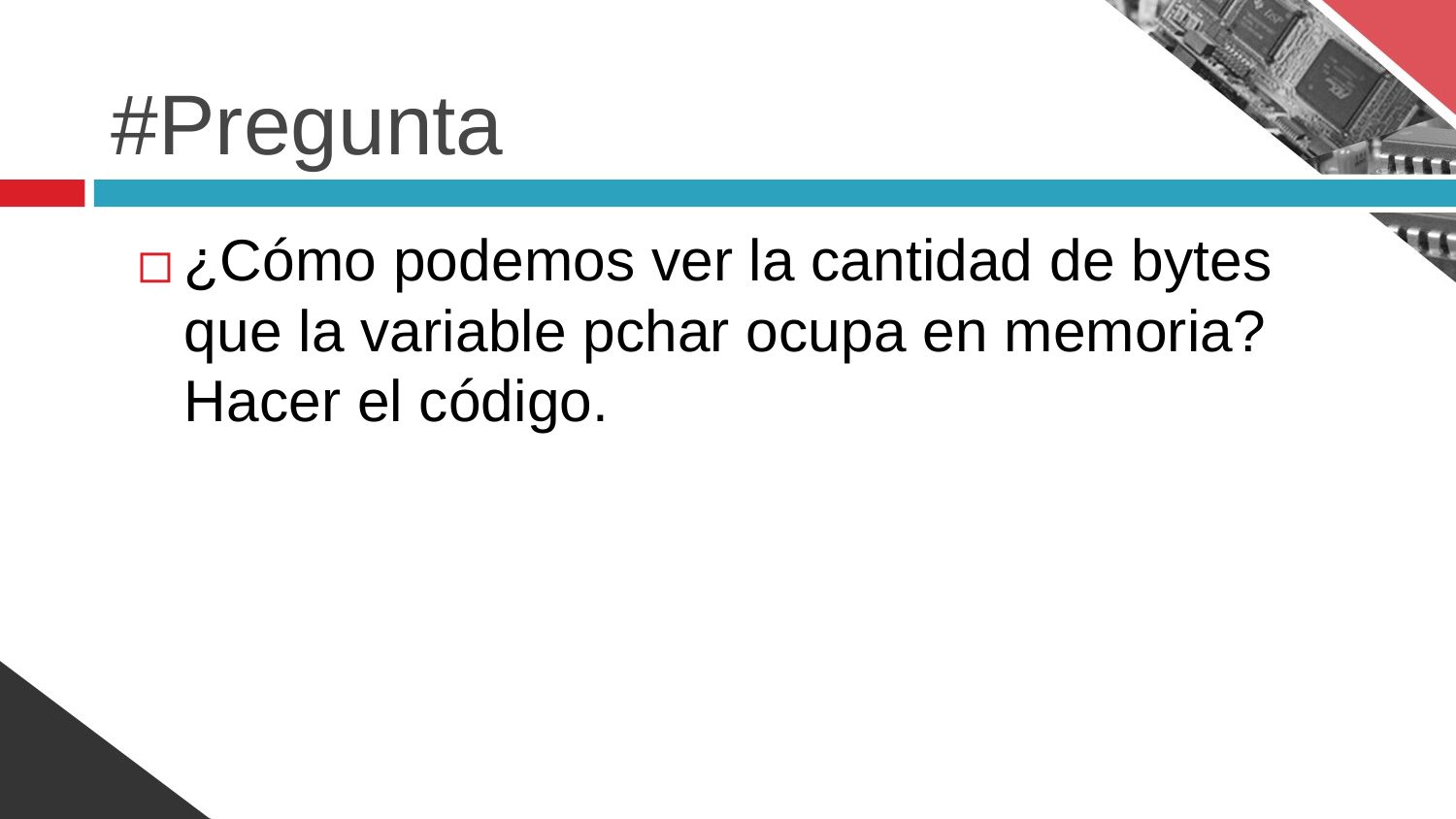

# #Pregunta
¿Cómo podemos ver la cantidad de bytes que la variable pchar ocupa en memoria? Hacer el código.